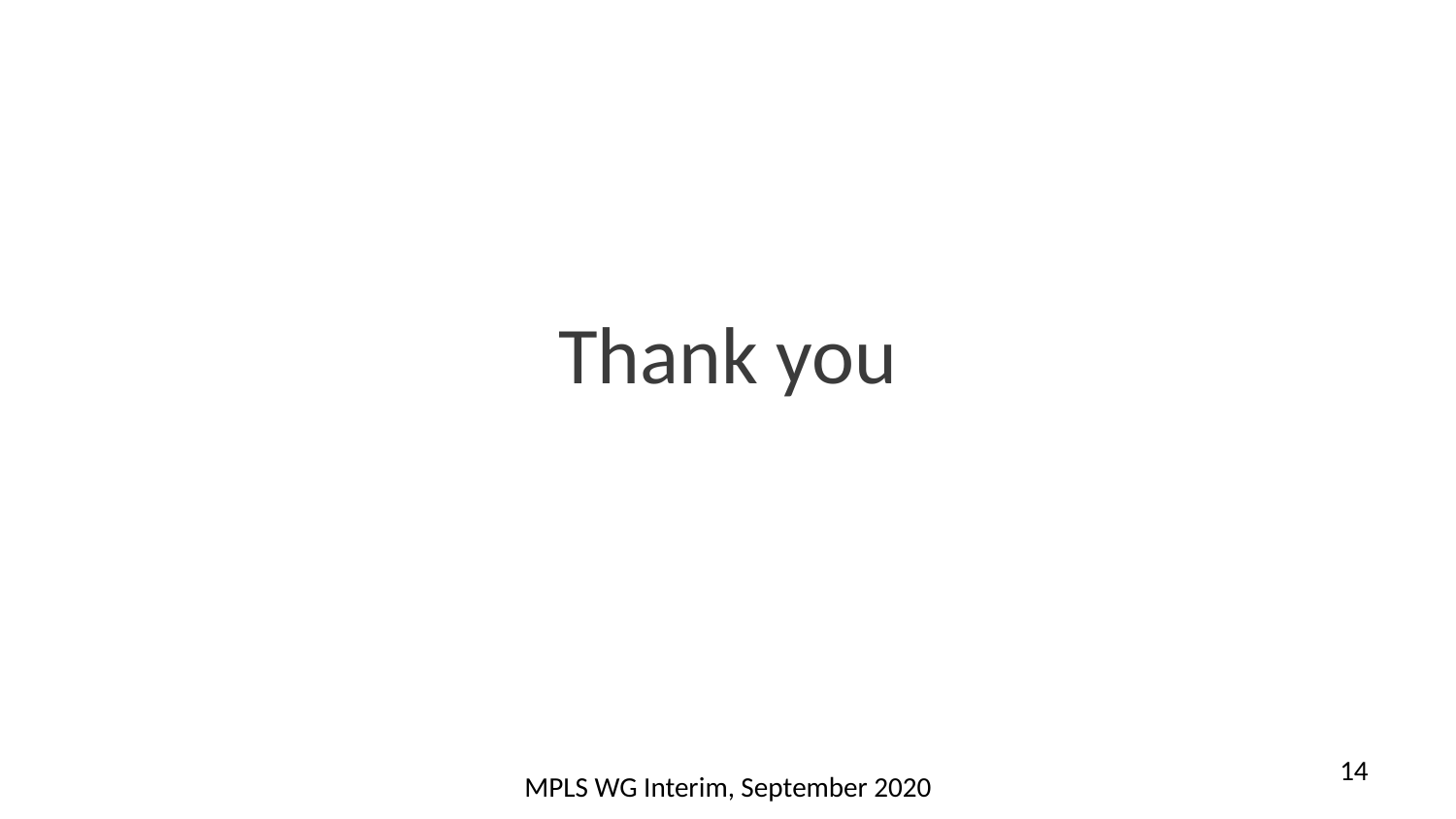

Thank you
14
MPLS WG Interim, September 2020